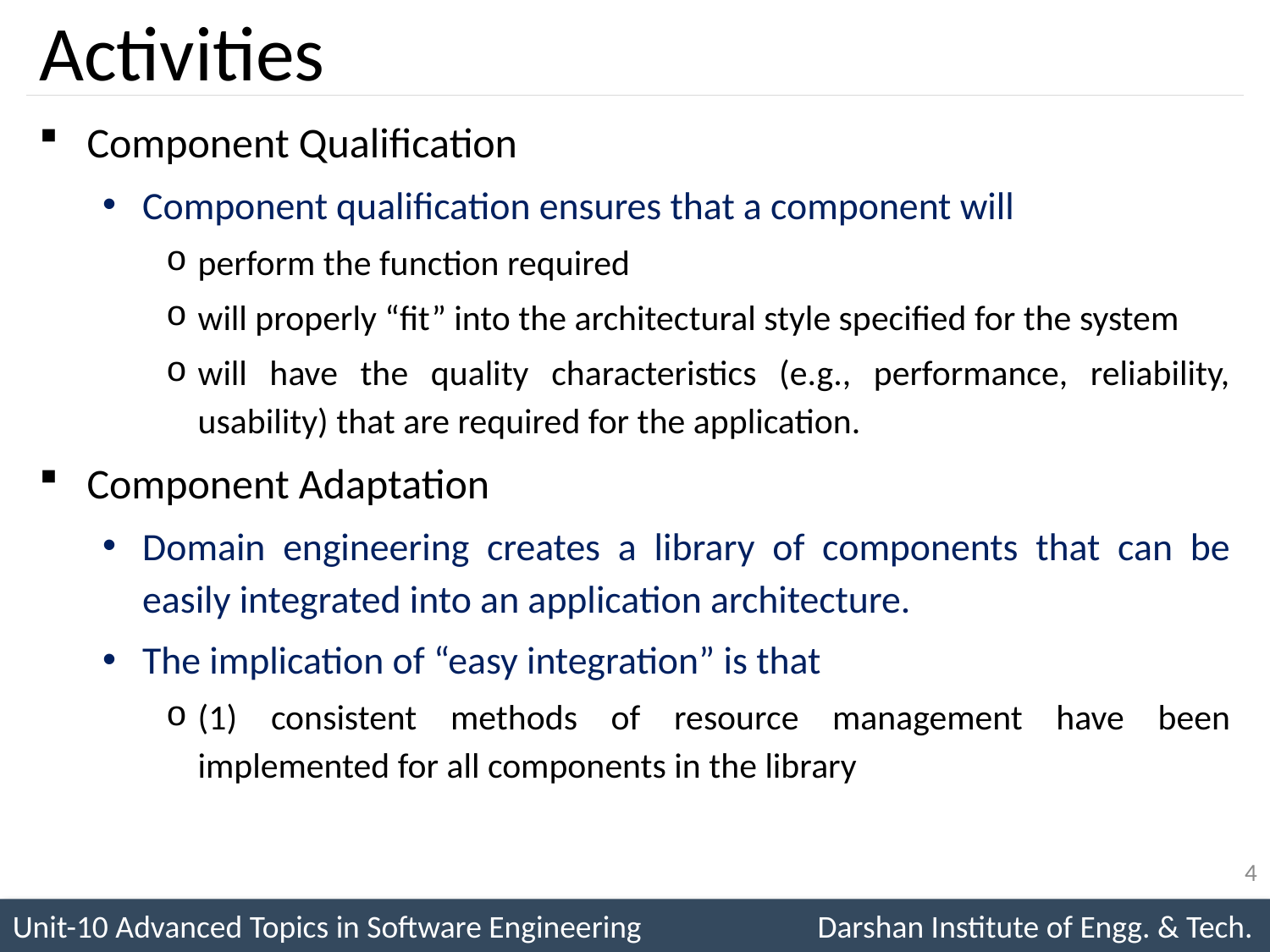

# Activities
Component Qualification
Component qualification ensures that a component will
perform the function required
will properly “fit” into the architectural style specified for the system
will have the quality characteristics (e.g., performance, reliability, usability) that are required for the application.
Component Adaptation
Domain engineering creates a library of components that can be easily integrated into an application architecture.
The implication of “easy integration” is that
(1) consistent methods of resource management have been implemented for all components in the library
4